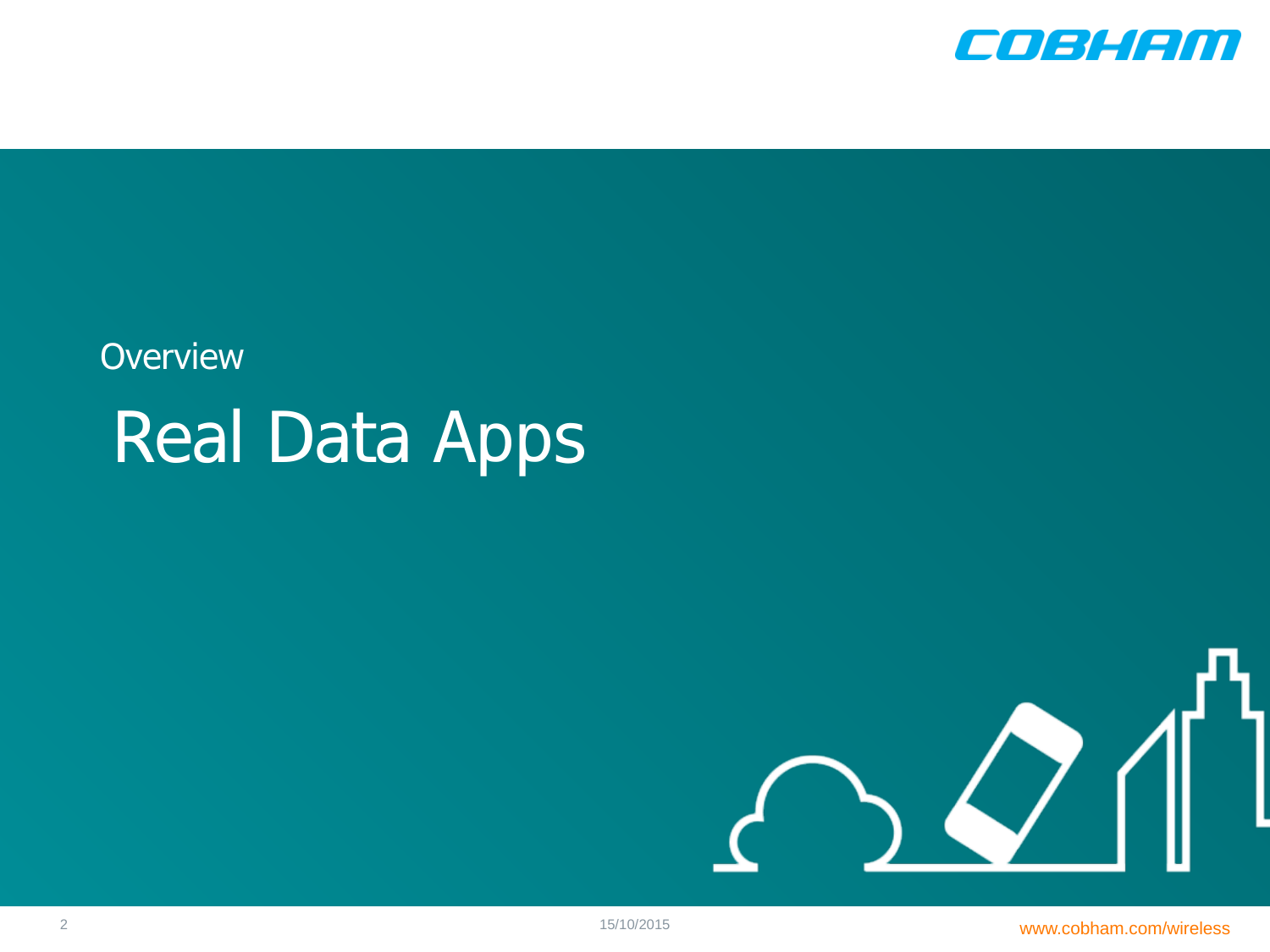

Overview
# Real Data Apps
2
15/10/2015